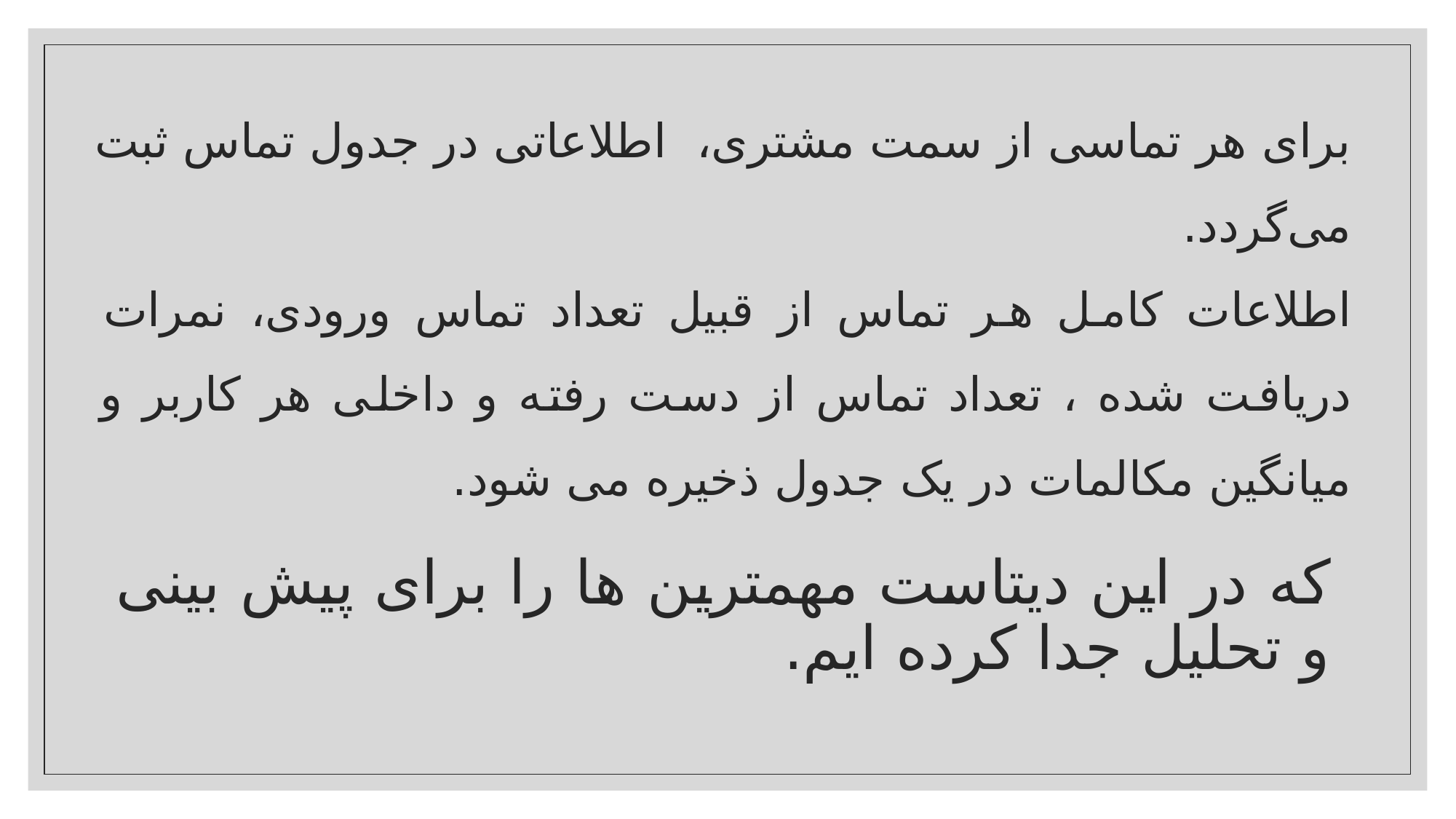

# برای هر تماسی از سمت مشتری،  اطلاعاتی در جدول تماس ثبت می‌گردد. اطلاعات کامل هر تماس از قبیل تعداد تماس ورودی، نمرات دریافت شده ، تعداد تماس از دست رفته و داخلی هر کاربر و میانگین مکالمات در یک جدول ذخیره می شود.

که در این دیتاست مهمترین ها را برای پیش بینی و تحلیل جدا کرده ایم.